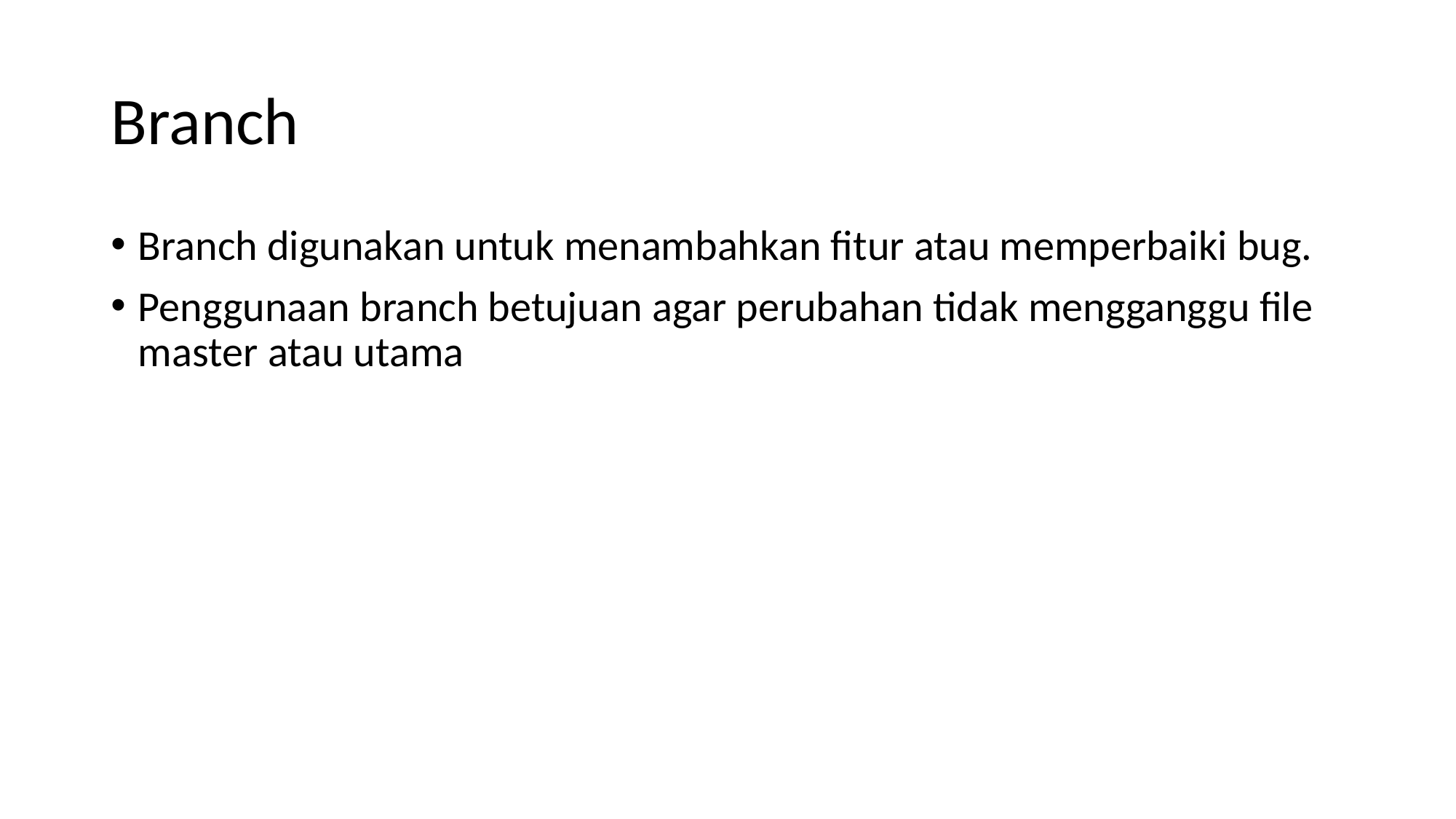

# Branch
Branch digunakan untuk menambahkan fitur atau memperbaiki bug.
Penggunaan branch betujuan agar perubahan tidak mengganggu file master atau utama